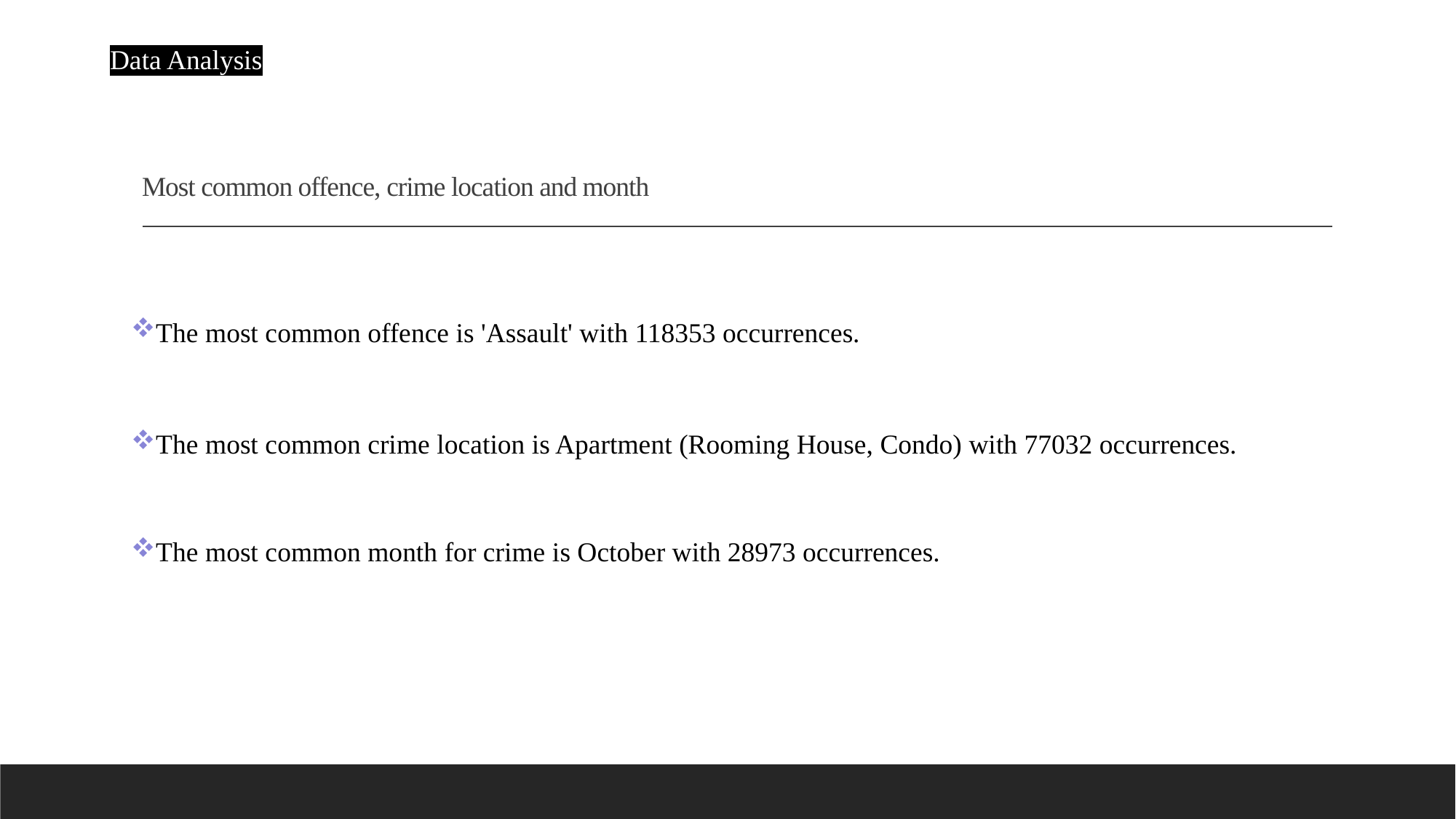

Data Analysis
# Most common offence, crime location and month

The most common offence is 'Assault' with 118353 occurrences.

The most common crime location is Apartment (Rooming House, Condo) with 77032 occurrences.

The most common month for crime is October with 28973 occurrences.